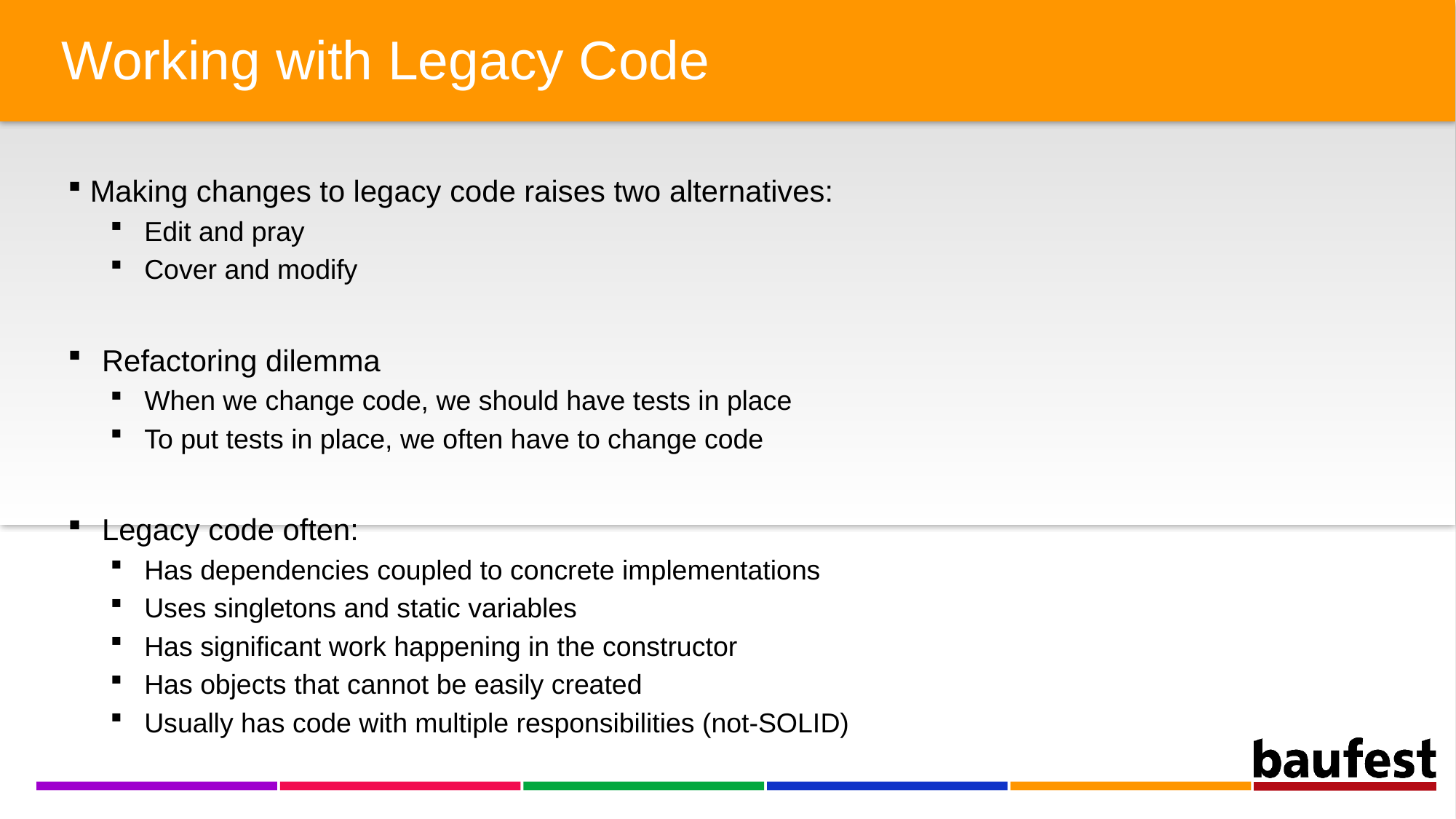

Working with Legacy Code
 Making changes to legacy code raises two alternatives:
Edit and pray
Cover and modify

Refactoring dilemma
When we change code, we should have tests in place
To put tests in place, we often have to change code

Legacy code often:
Has dependencies coupled to concrete implementations
Uses singletons and static variables
Has significant work happening in the constructor
Has objects that cannot be easily created
Usually has code with multiple responsibilities (not-SOLID)